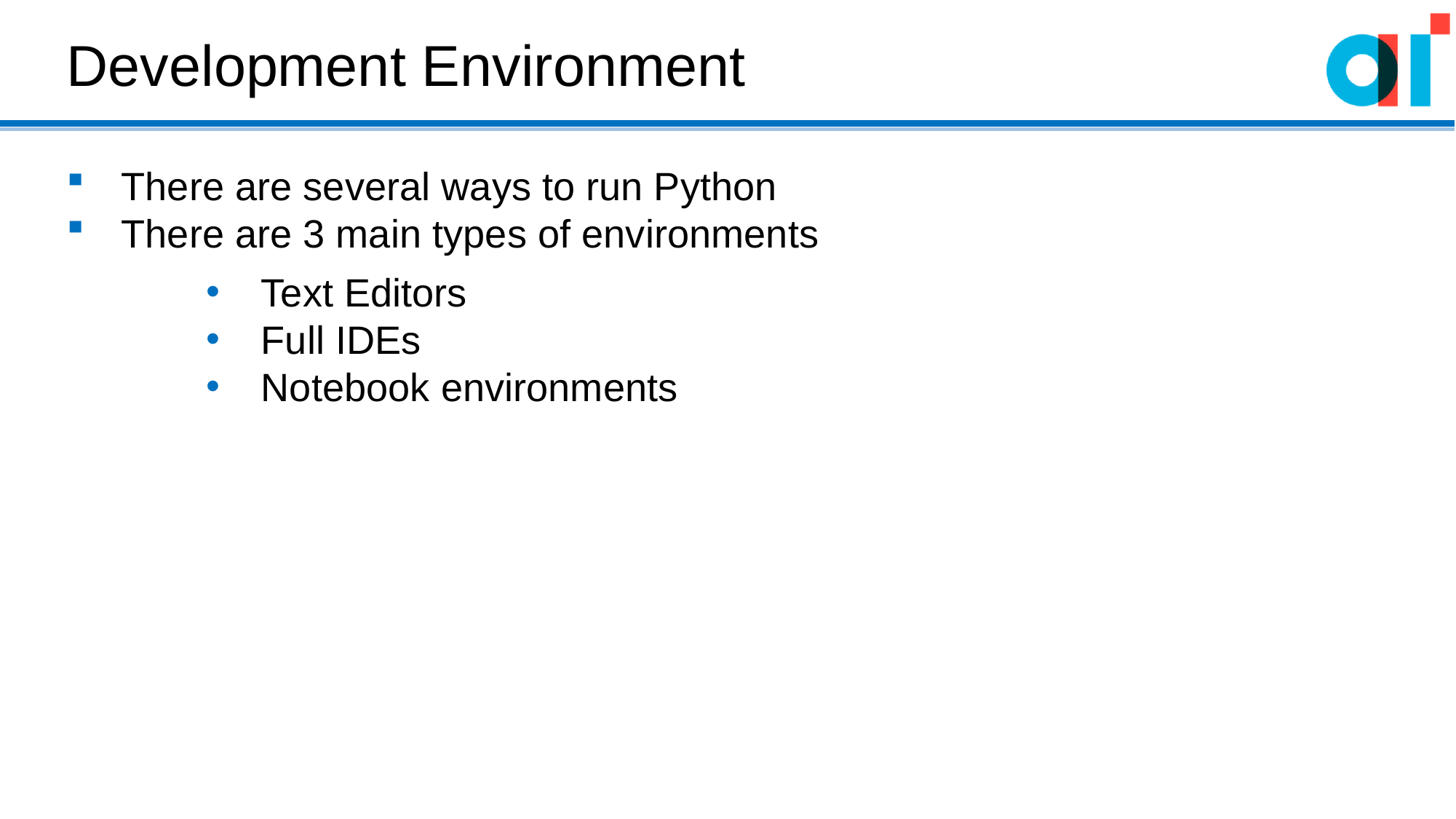

Development Environment
There are several ways to run Python
There are 3 main types of environments
Text Editors
Full IDEs
Notebook environments